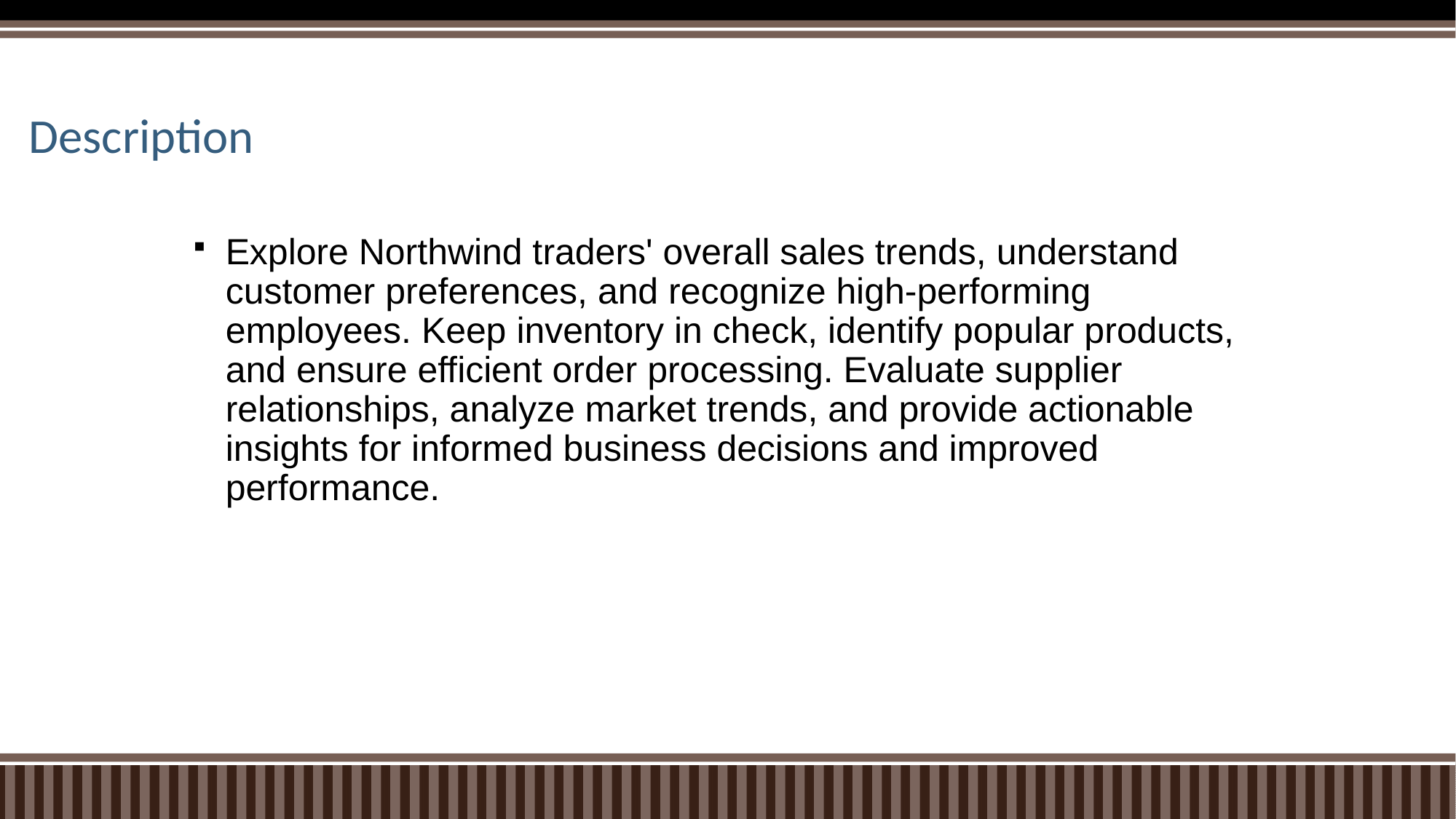

# Description
Explore Northwind traders' overall sales trends, understand customer preferences, and recognize high-performing employees. Keep inventory in check, identify popular products, and ensure efficient order processing. Evaluate supplier relationships, analyze market trends, and provide actionable insights for informed business decisions and improved performance.